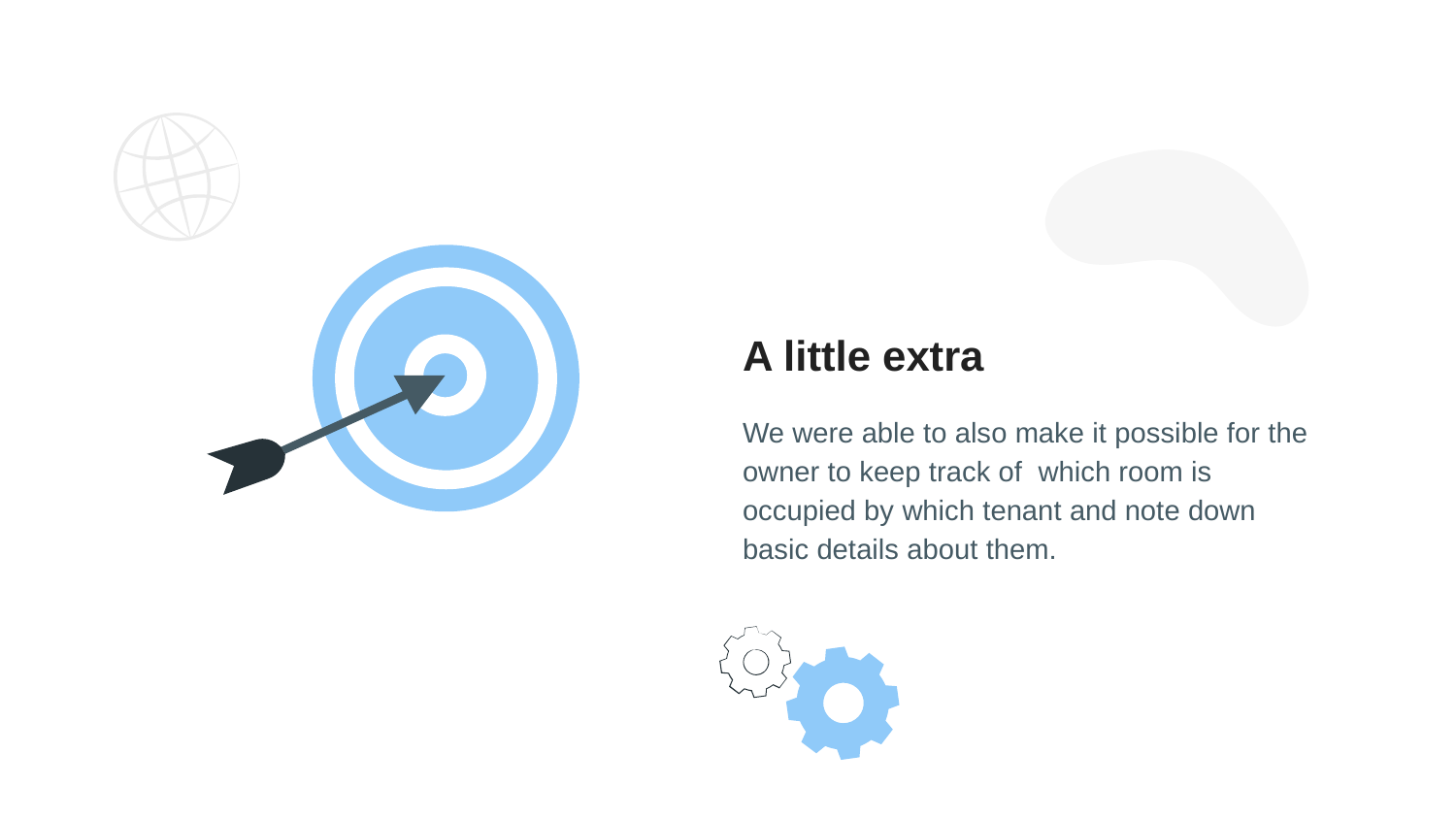

A little extra
We were able to also make it possible for the owner to keep track of  which room is occupied by which tenant and note down basic details about them.